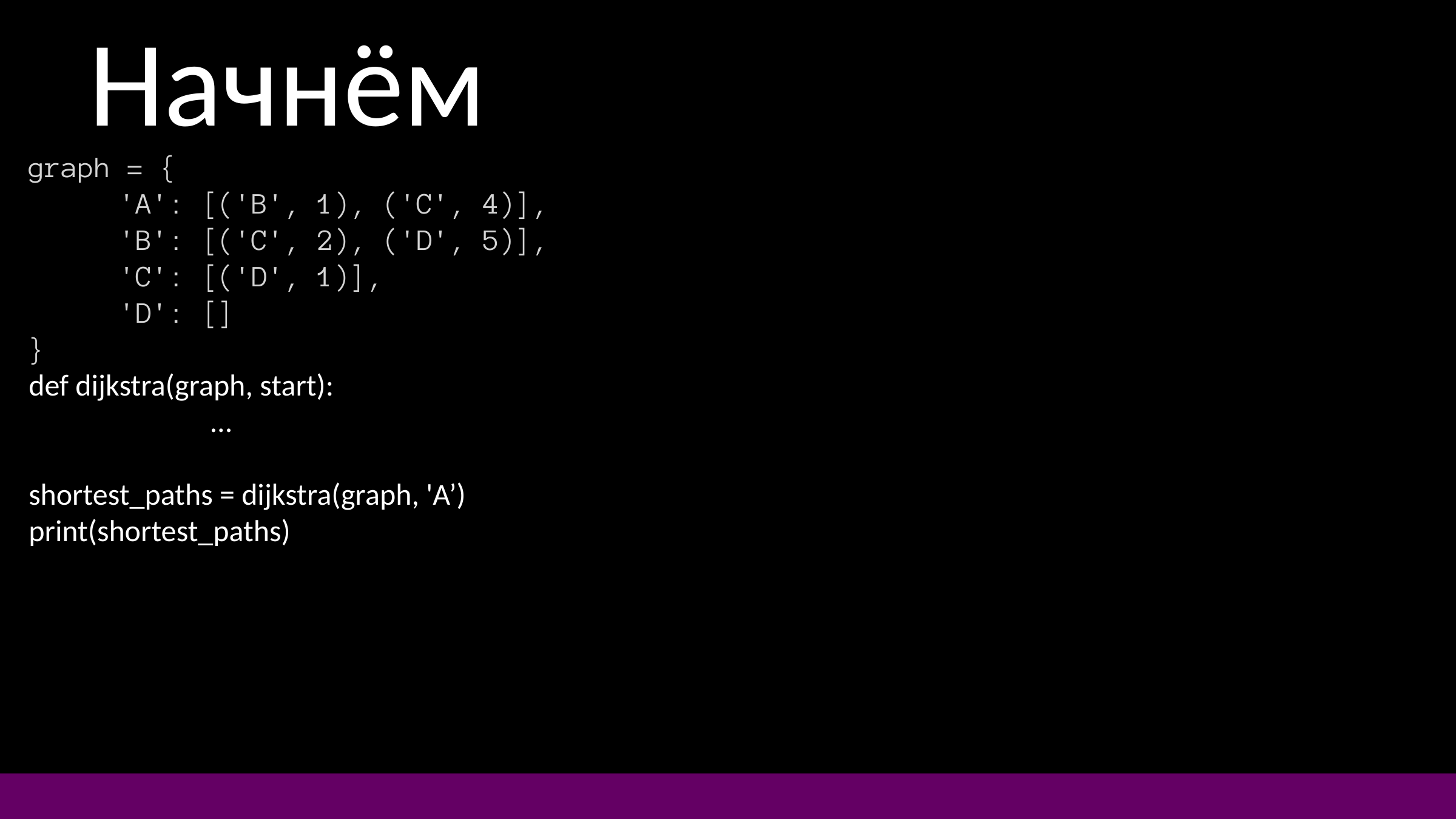

Начнём
graph = {
	'A': [('B', 1), ('C', 4)],
	'B': [('C', 2), ('D', 5)],
	'C': [('D', 1)],
	'D': []
}
def dijkstra(graph, start):
		…

shortest_paths = dijkstra(graph, 'A’)
print(shortest_paths)